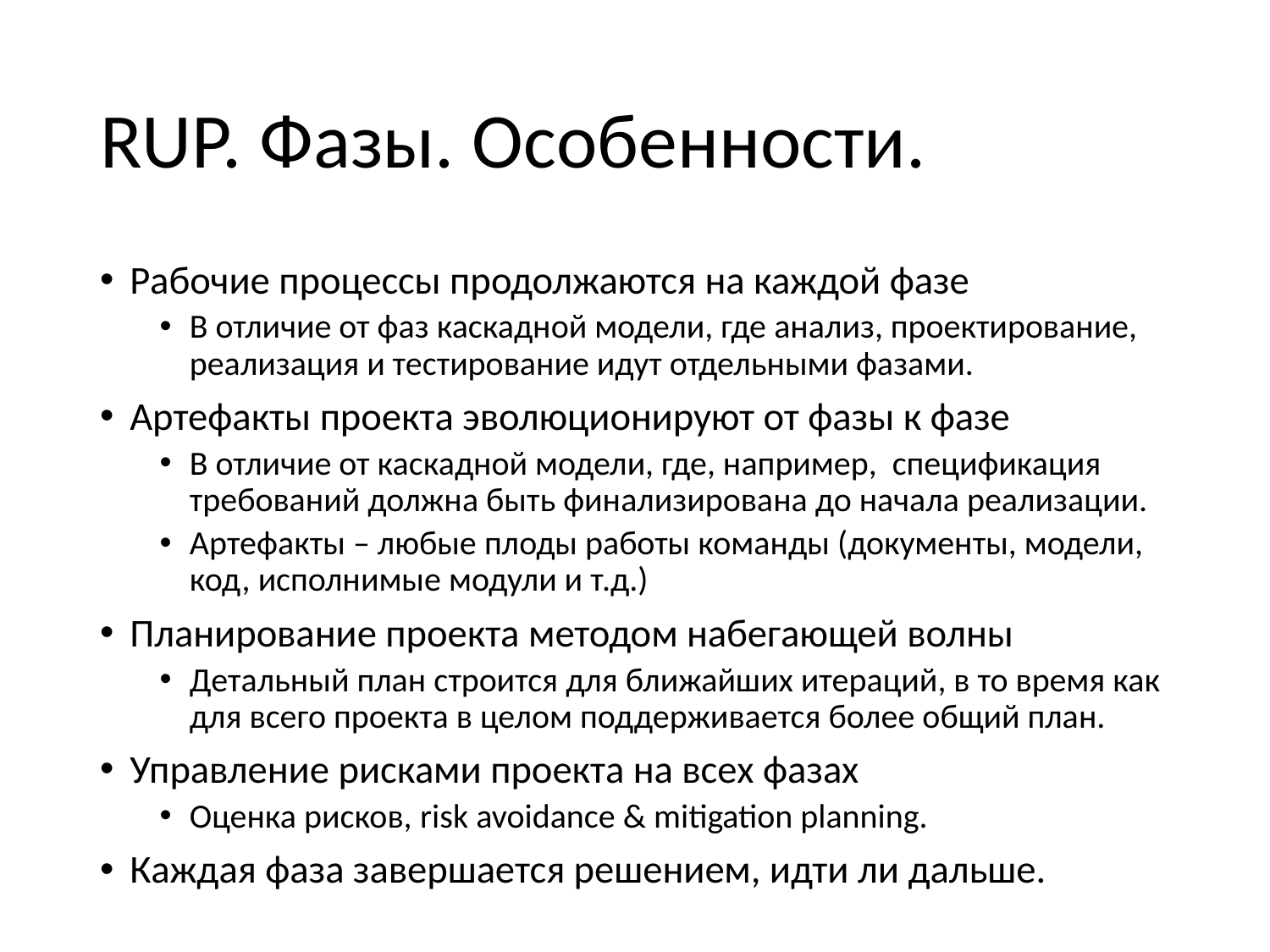

# RUP. Фазы. Особенности.
Рабочие процессы продолжаются на каждой фазе
В отличие от фаз каскадной модели, где анализ, проектирование, реализация и тестирование идут отдельными фазами.
Артефакты проекта эволюционируют от фазы к фазе
В отличие от каскадной модели, где, например,  спецификация требований должна быть финализирована до начала реализации.
Артефакты – любые плоды работы команды (документы, модели, код, исполнимые модули и т.д.)
Планирование проекта методом набегающей волны
Детальный план строится для ближайших итераций, в то время как для всего проекта в целом поддерживается более общий план.
Управление рисками проекта на всех фазах
Оценка рисков, risk avoidance & mitigation planning.
Каждая фаза завершается решением, идти ли дальше.